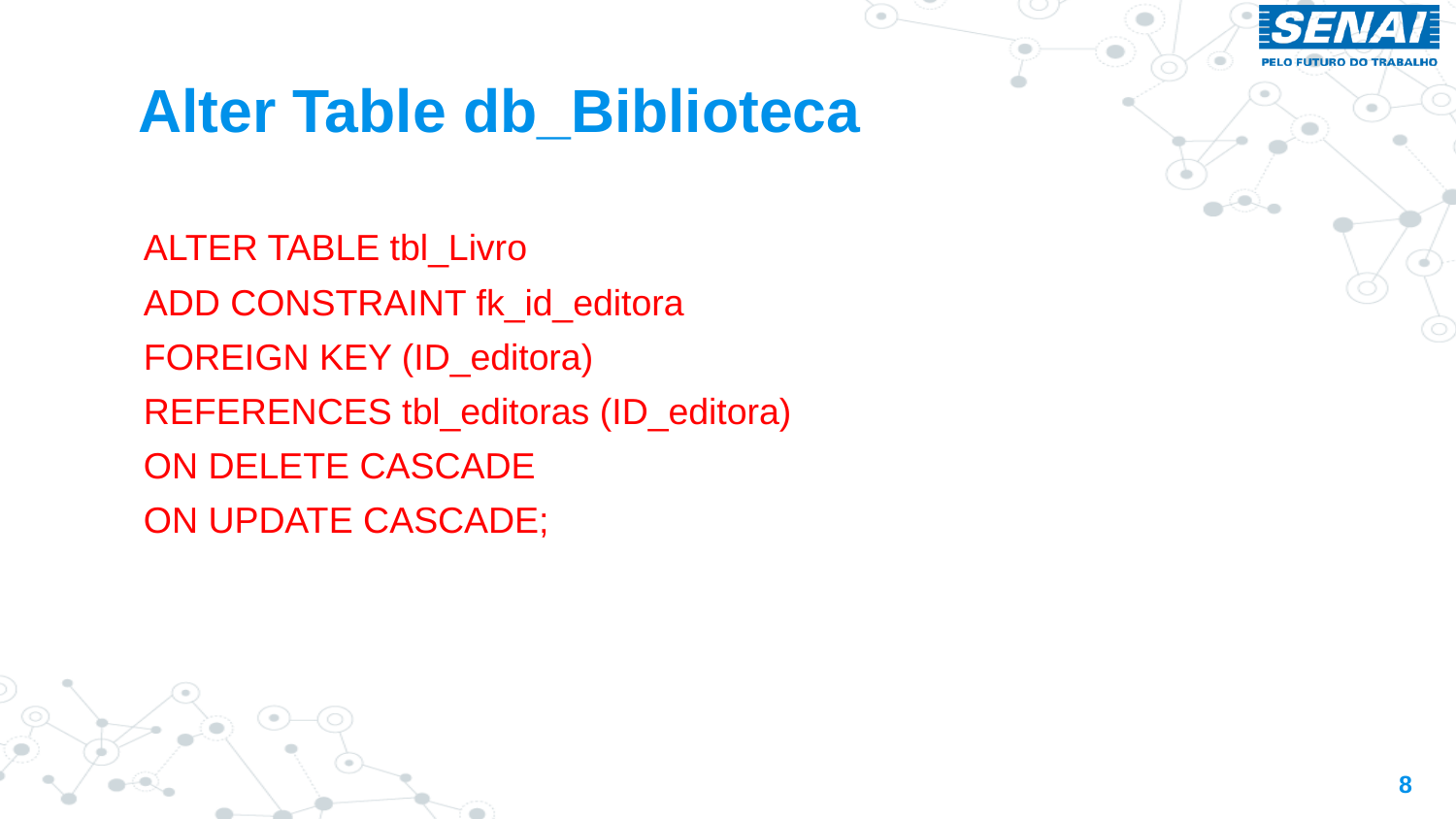

# Alter Table db_Biblioteca

ALTER TABLE tbl_Livro
ADD CONSTRAINT fk_id_editora
FOREIGN KEY (ID_editora)
REFERENCES tbl_editoras (ID_editora)
ON DELETE CASCADE
ON UPDATE CASCADE;

8